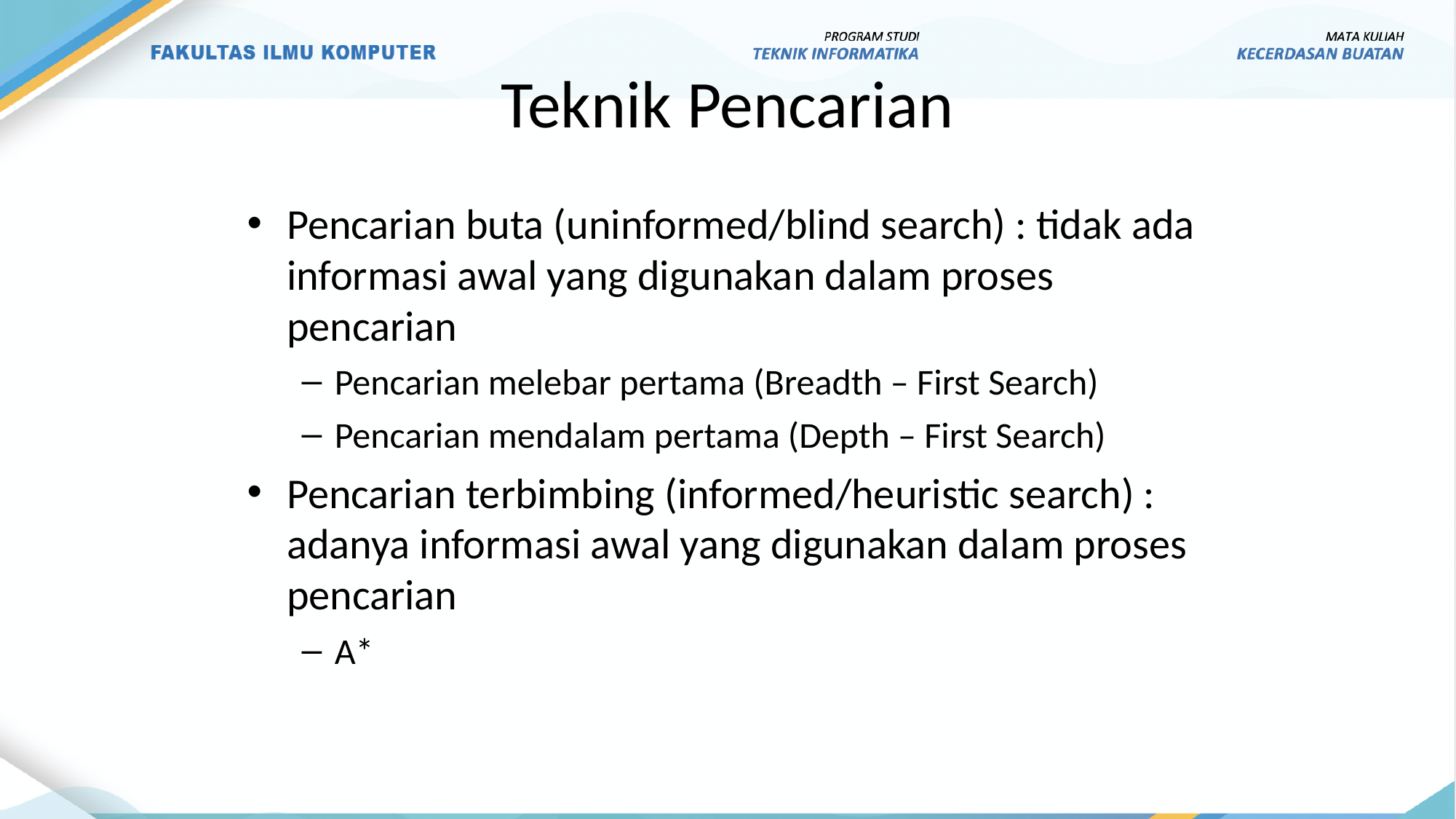

Teknik Pencarian
Pencarian buta (uninformed/blind search) : tidak ada informasi awal yang digunakan dalam proses pencarian
Pencarian melebar pertama (Breadth – First Search)
Pencarian mendalam pertama (Depth – First Search)
Pencarian terbimbing (informed/heuristic search) : adanya informasi awal yang digunakan dalam proses pencarian
A*